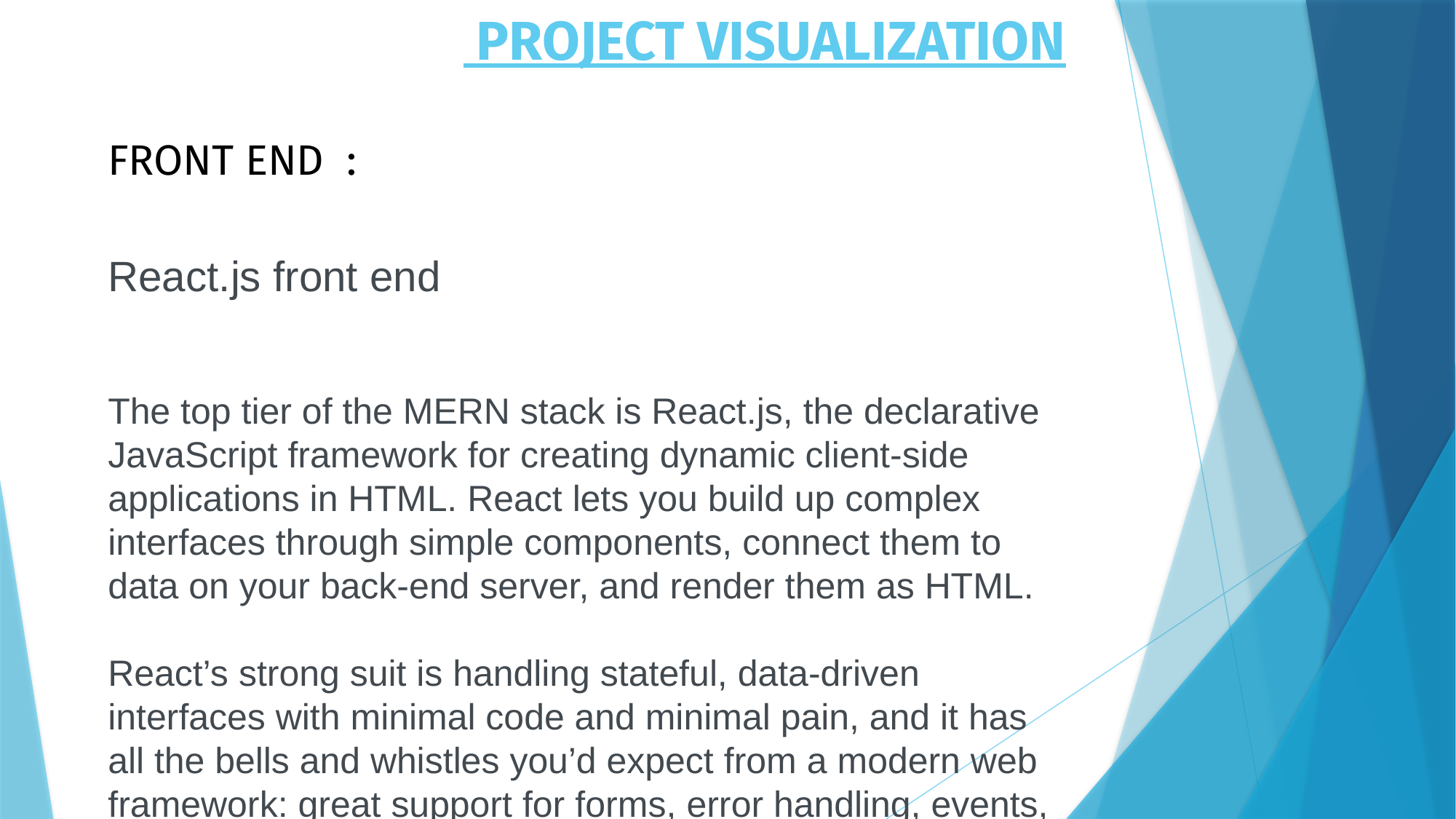

# PROJECT VISUALIZATION
FRONT END  :

React.js front end

The top tier of the MERN stack is React.js, the declarative JavaScript framework for creating dynamic client-side applications in HTML. React lets you build up complex interfaces through simple components, connect them to data on your back-end server, and render them as HTML.

React’s strong suit is handling stateful, data-driven interfaces with minimal code and minimal pain, and it has all the bells and whistles you’d expect from a modern web framework: great support for forms, error handling, events, lists, and more.